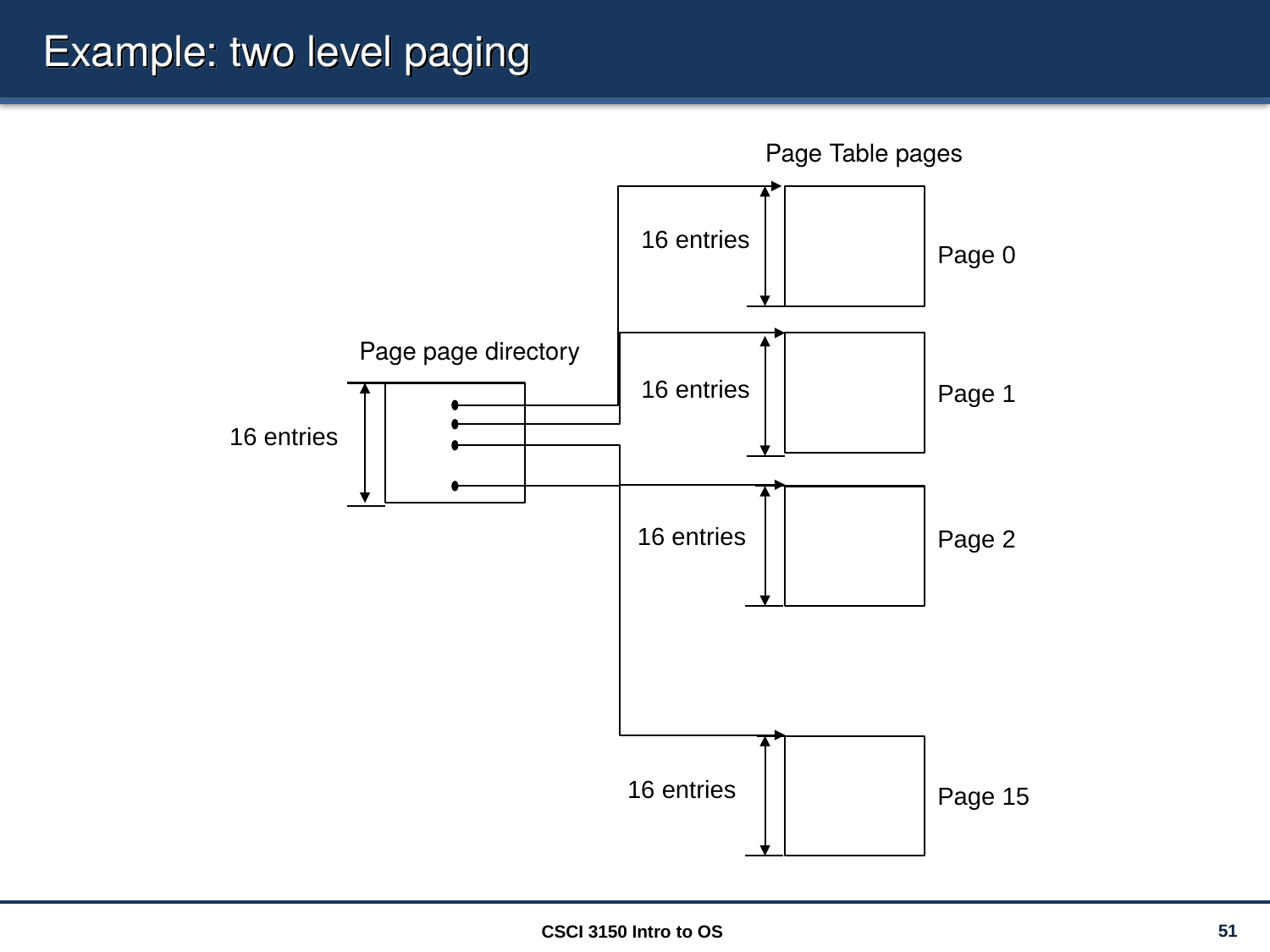

# Example: two level paging
Page Table pages

16 entries
Page 0
Page page directory

16 entries
Page 1

16 entries

16 entries
Page 2

16 entries
Page 15
CSCI 3150 Intro to OS
51